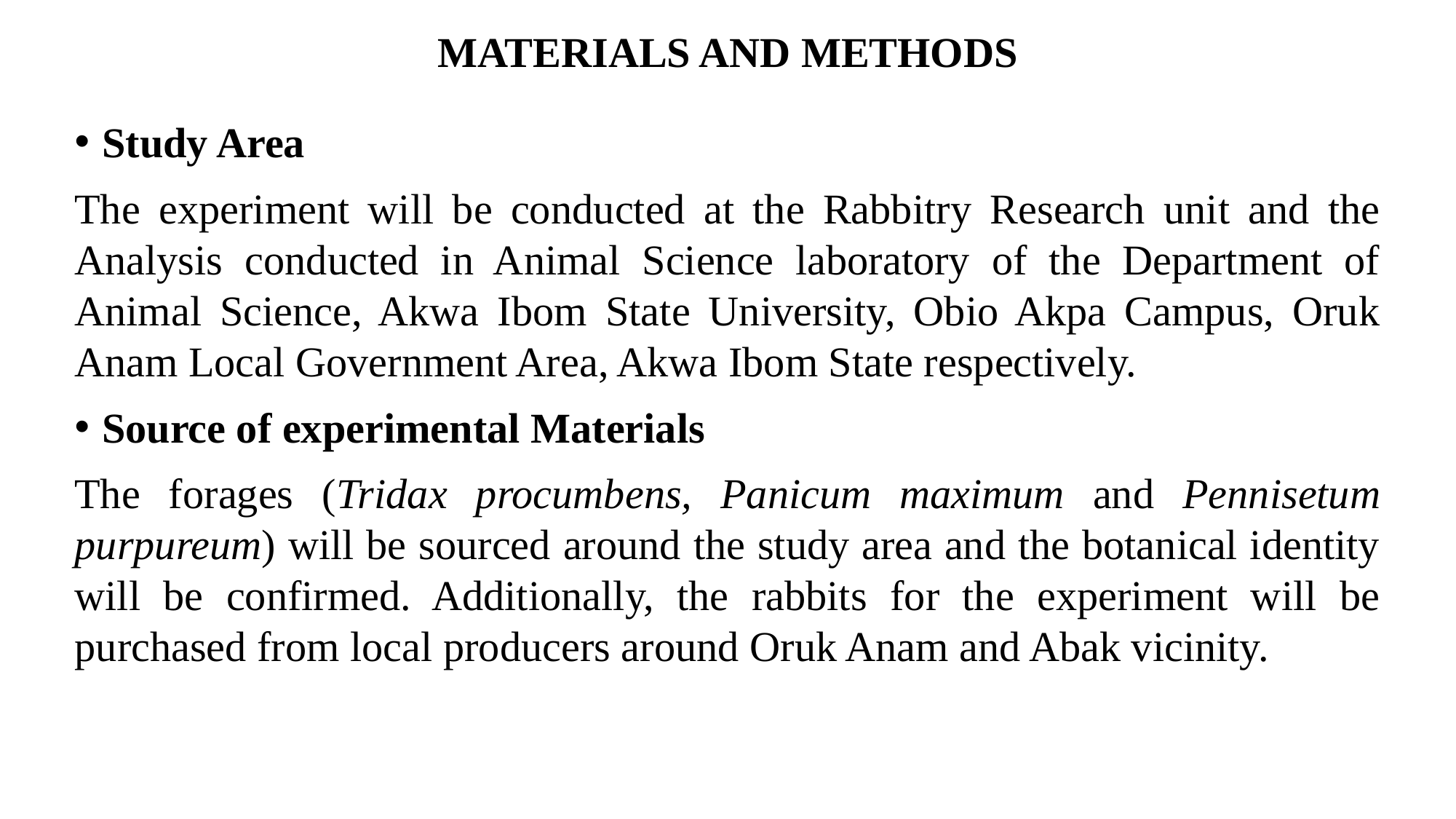

# MATERIALS AND METHODS
Study Area
The experiment will be conducted at the Rabbitry Research unit and the Analysis conducted in Animal Science laboratory of the Department of Animal Science, Akwa Ibom State University, Obio Akpa Campus, Oruk Anam Local Government Area, Akwa Ibom State respectively.
Source of experimental Materials
The forages (Tridax procumbens, Panicum maximum and Pennisetum purpureum) will be sourced around the study area and the botanical identity will be confirmed. Additionally, the rabbits for the experiment will be purchased from local producers around Oruk Anam and Abak vicinity.